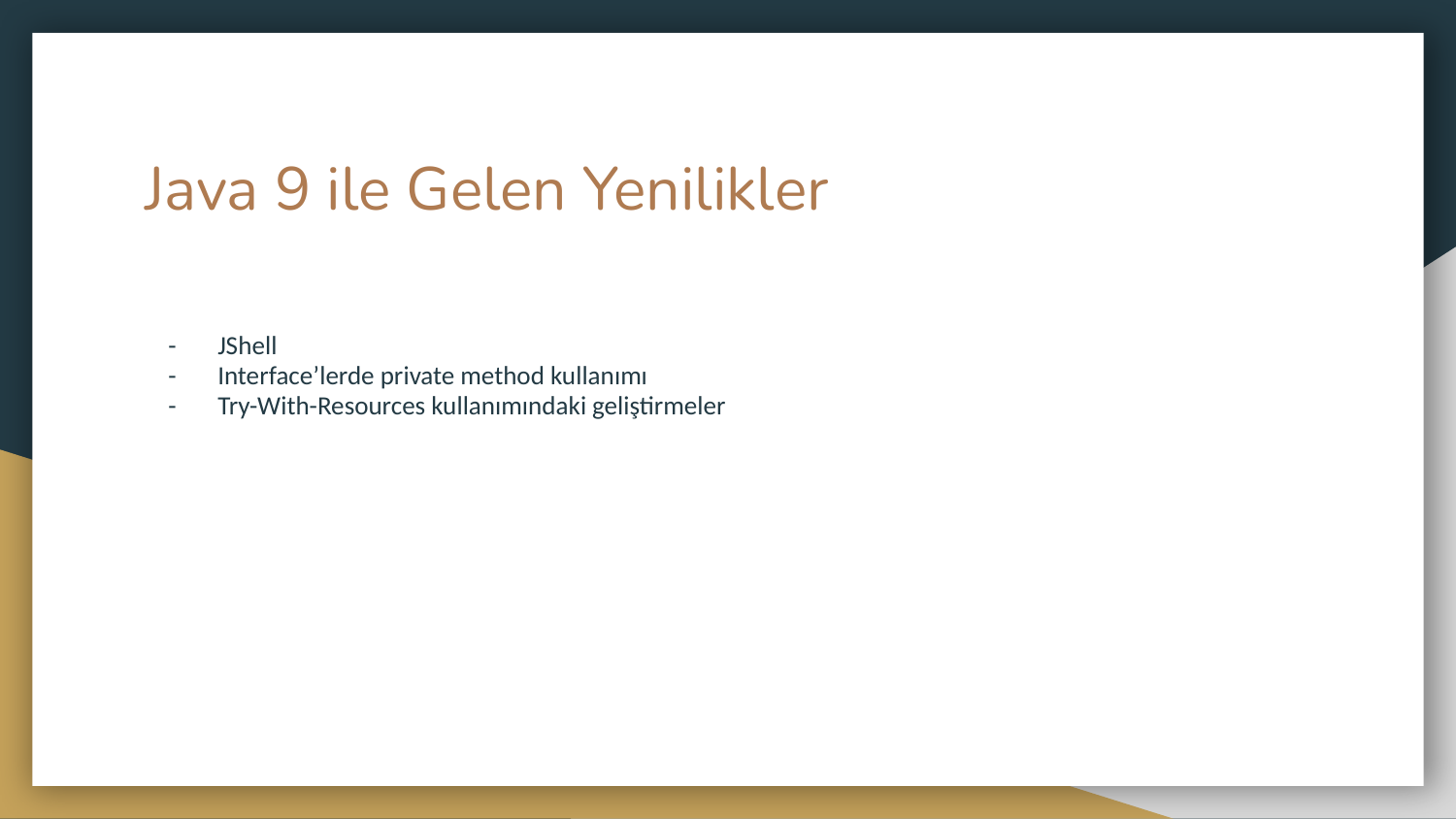

# Java 9 ile Gelen Yenilikler
JShell
Interface’lerde private method kullanımı
Try-With-Resources kullanımındaki geliştirmeler